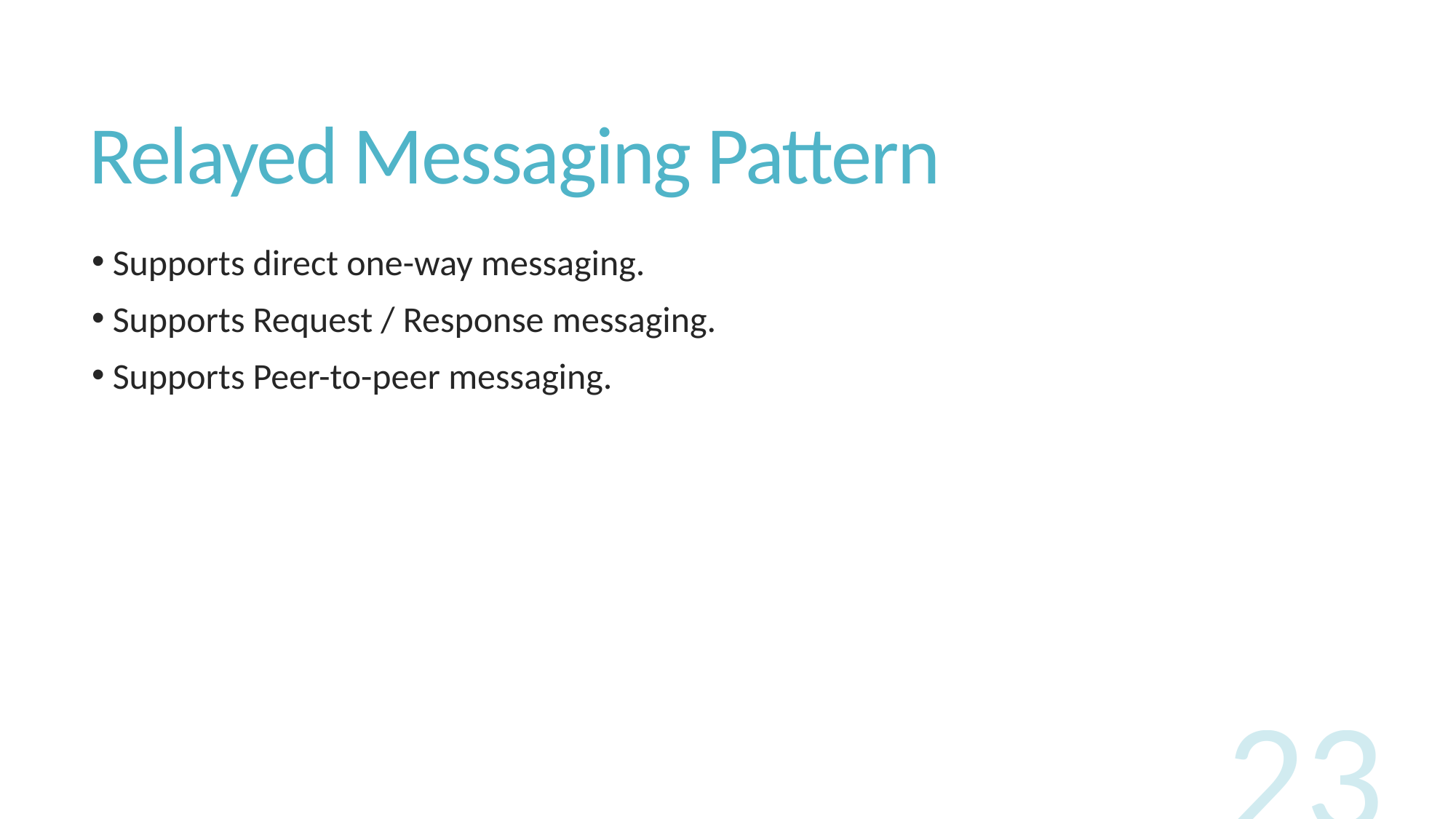

# Relayed Messaging Pattern
 Supports direct one-way messaging.
 Supports Request / Response messaging.
 Supports Peer-to-peer messaging.

23